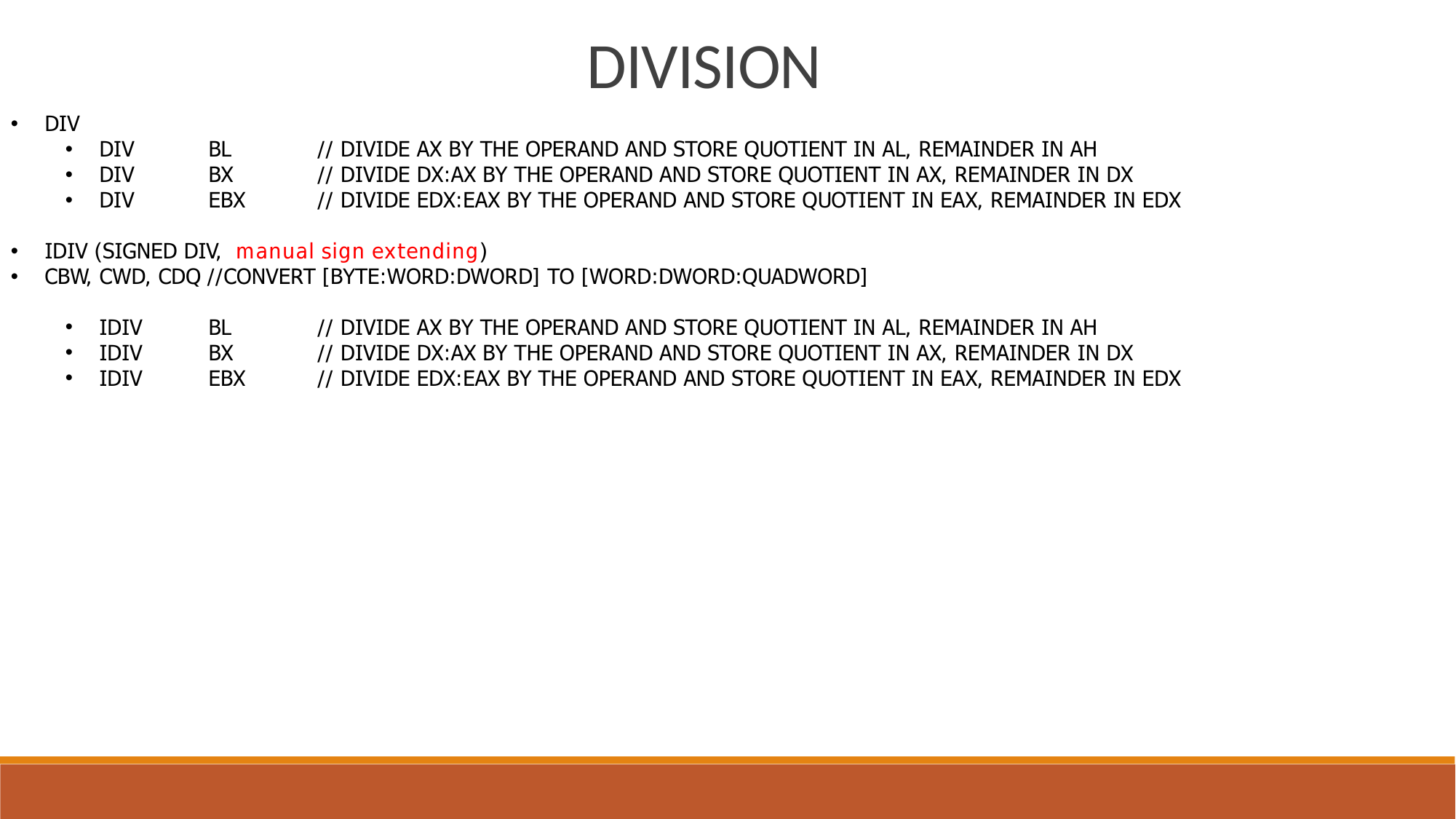

DIVISION
DIV
DIV	BL 	// DIVIDE AX BY THE OPERAND AND STORE QUOTIENT IN AL, REMAINDER IN AH
DIV 	BX 	// DIVIDE DX:AX BY THE OPERAND AND STORE QUOTIENT IN AX, REMAINDER IN DX
DIV 	EBX 	// DIVIDE EDX:EAX BY THE OPERAND AND STORE QUOTIENT IN EAX, REMAINDER IN EDX

IDIV (SIGNED DIV,  manual sign extending)
CBW, CWD, CDQ //CONVERT [BYTE:WORD:DWORD] TO [WORD:DWORD:QUADWORD]

IDIV 	BL 	// DIVIDE AX BY THE OPERAND AND STORE QUOTIENT IN AL, REMAINDER IN AH
IDIV 	BX 	// DIVIDE DX:AX BY THE OPERAND AND STORE QUOTIENT IN AX, REMAINDER IN DX
IDIV 	EBX 	// DIVIDE EDX:EAX BY THE OPERAND AND STORE QUOTIENT IN EAX, REMAINDER IN EDX